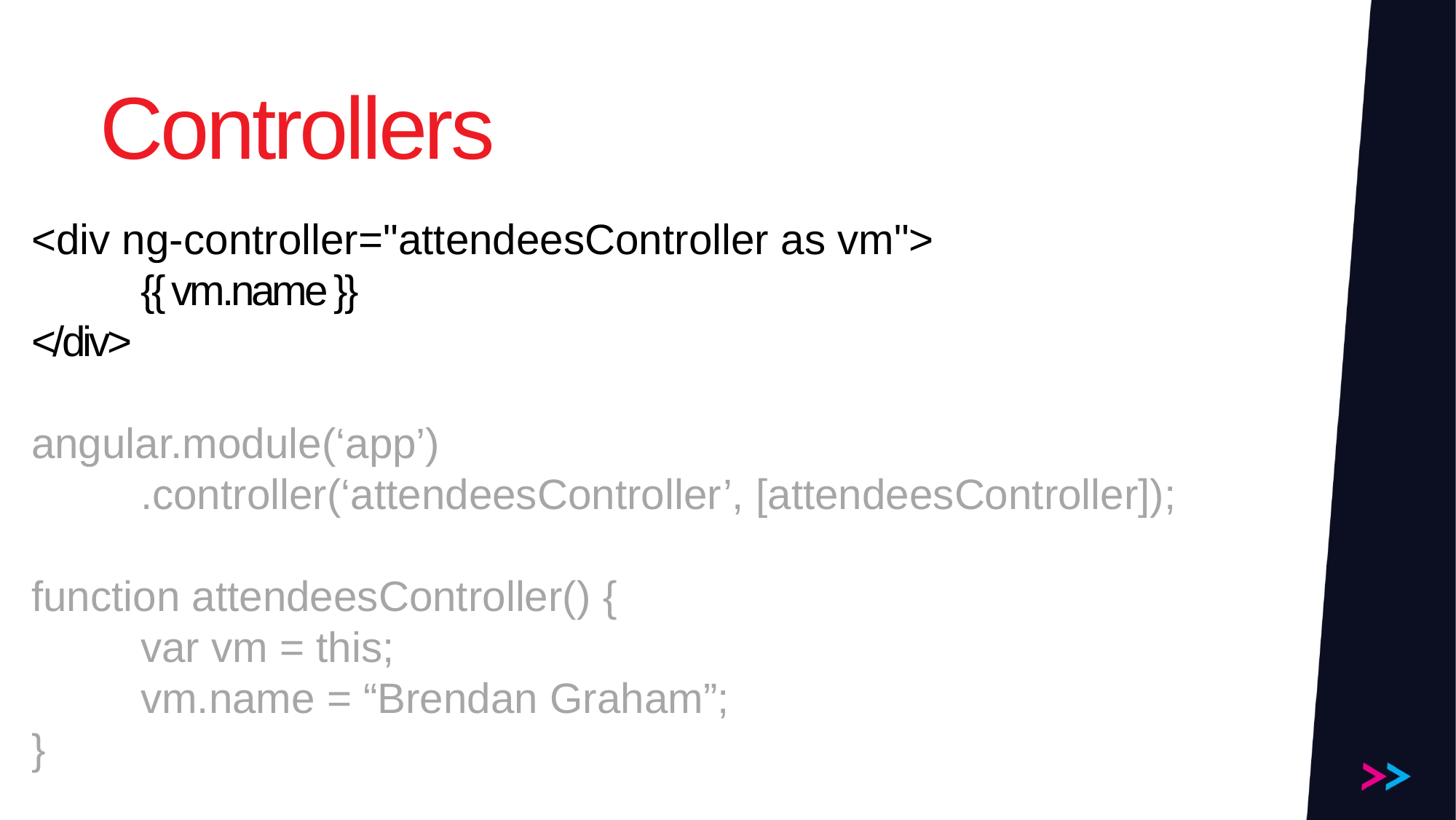

# Controllers
<div ng-controller="attendeesController as vm">
	{{ vm.name }}
</div>

angular.module(‘app’)
	.controller(‘attendeesController’, [attendeesController]);

function attendeesController() {
	var vm = this;
	vm.name = “Brendan Graham”;
}